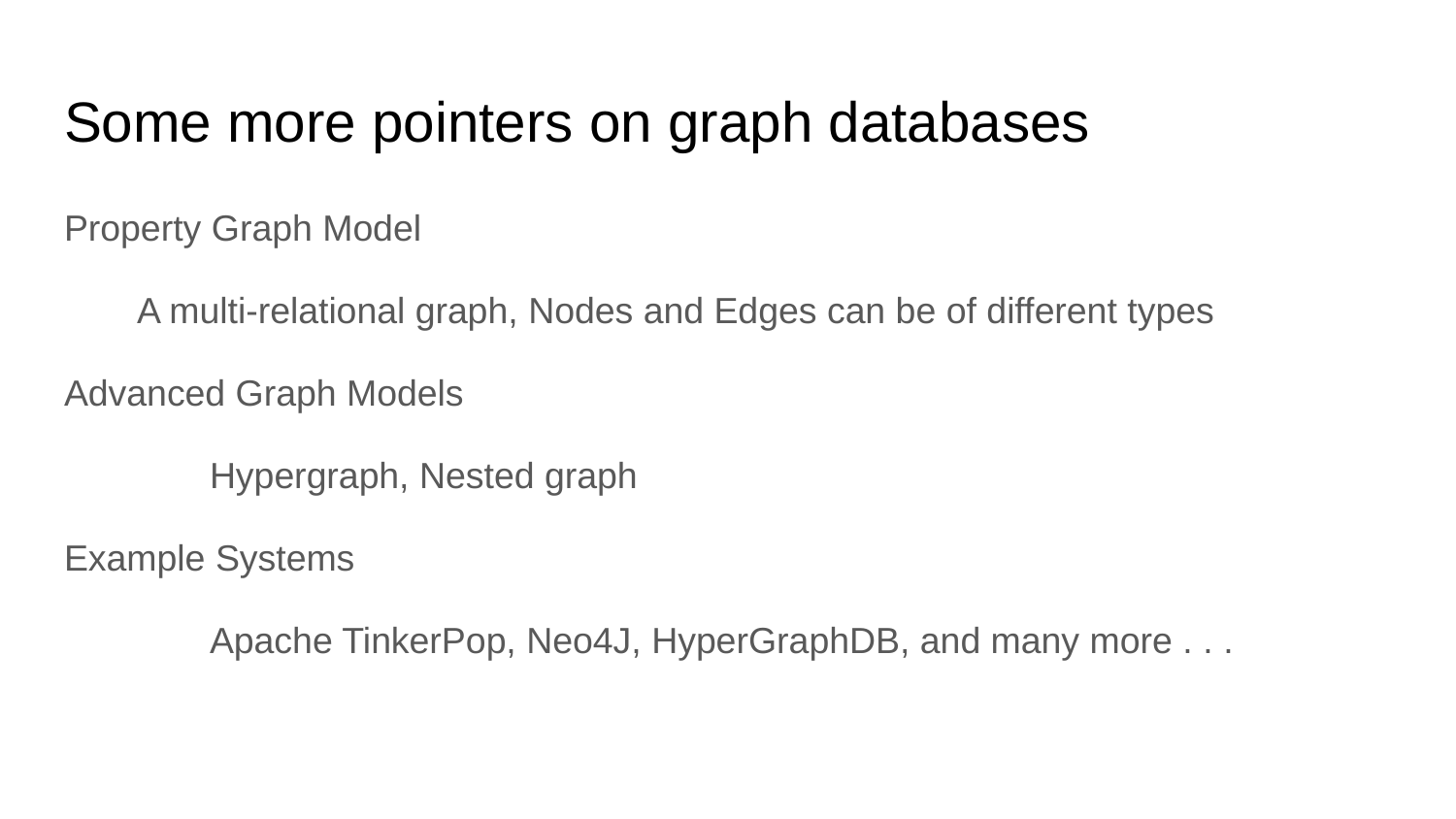

# Some more pointers on graph databases
Property Graph Model
A multi-relational graph, Nodes and Edges can be of different types
Advanced Graph Models
	Hypergraph, Nested graph
Example Systems
	Apache TinkerPop, Neo4J, HyperGraphDB, and many more . . .